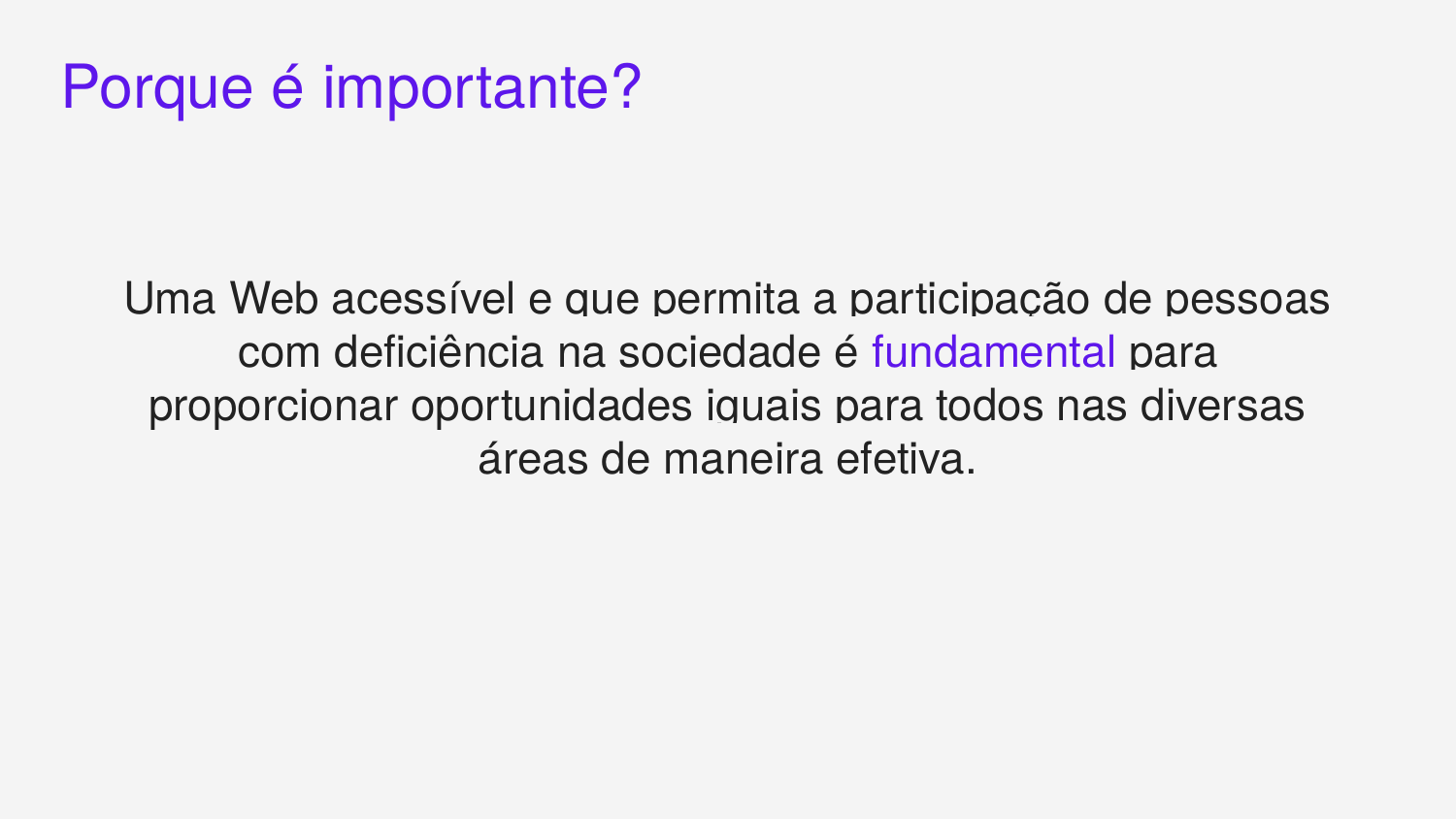

Porque é importante?
Uma Web acessível e que permita a participação de pessoas com deficiência na sociedade é fundamental para proporcionar oportunidades iguais para todos nas diversas áreas de maneira efetiva.